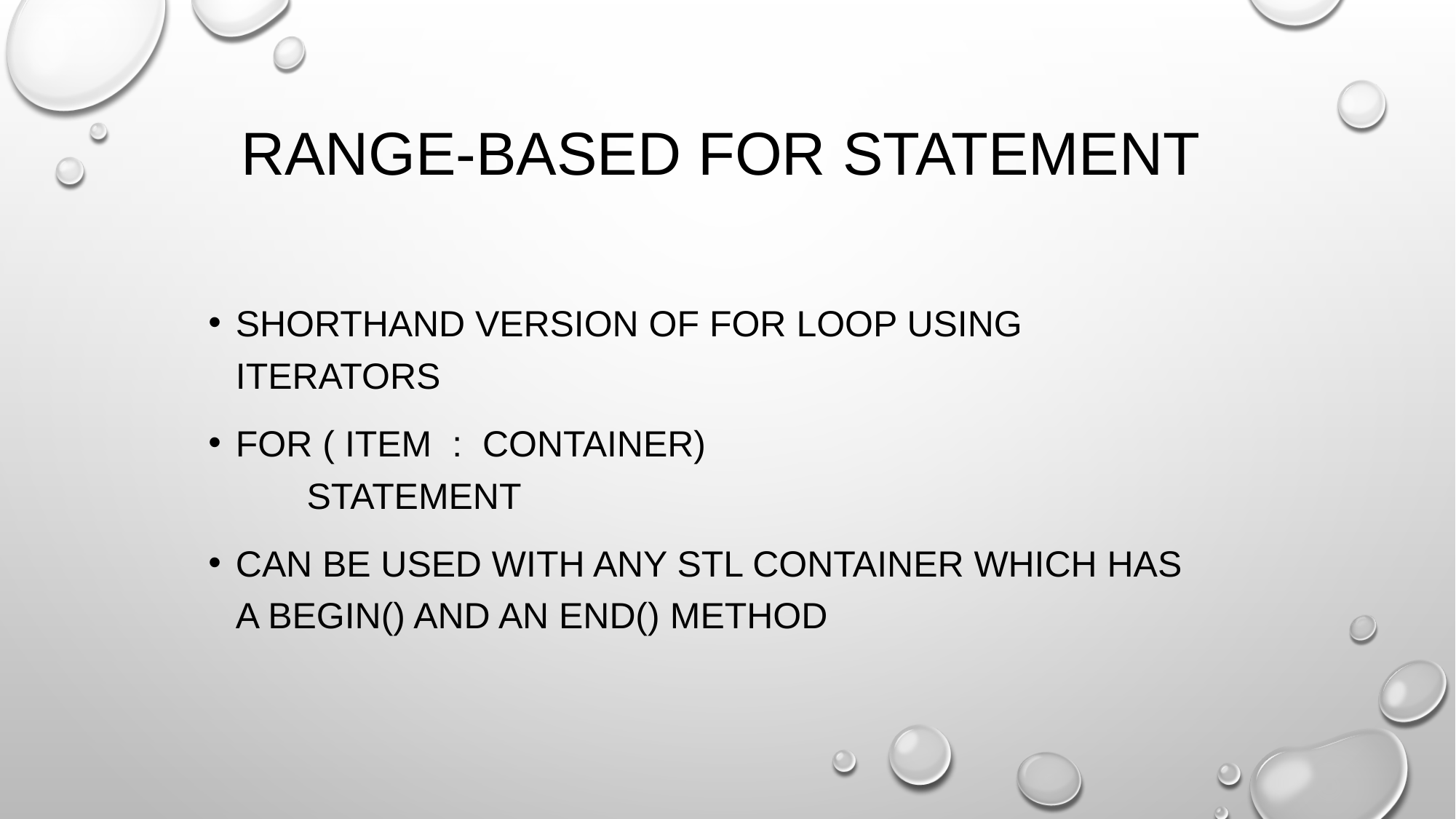

# Range-based for statement
Shorthand version of for loop using iterators
For ( item  :  container)
       statement
Can be used with any stl container which has a begin() and an end() method